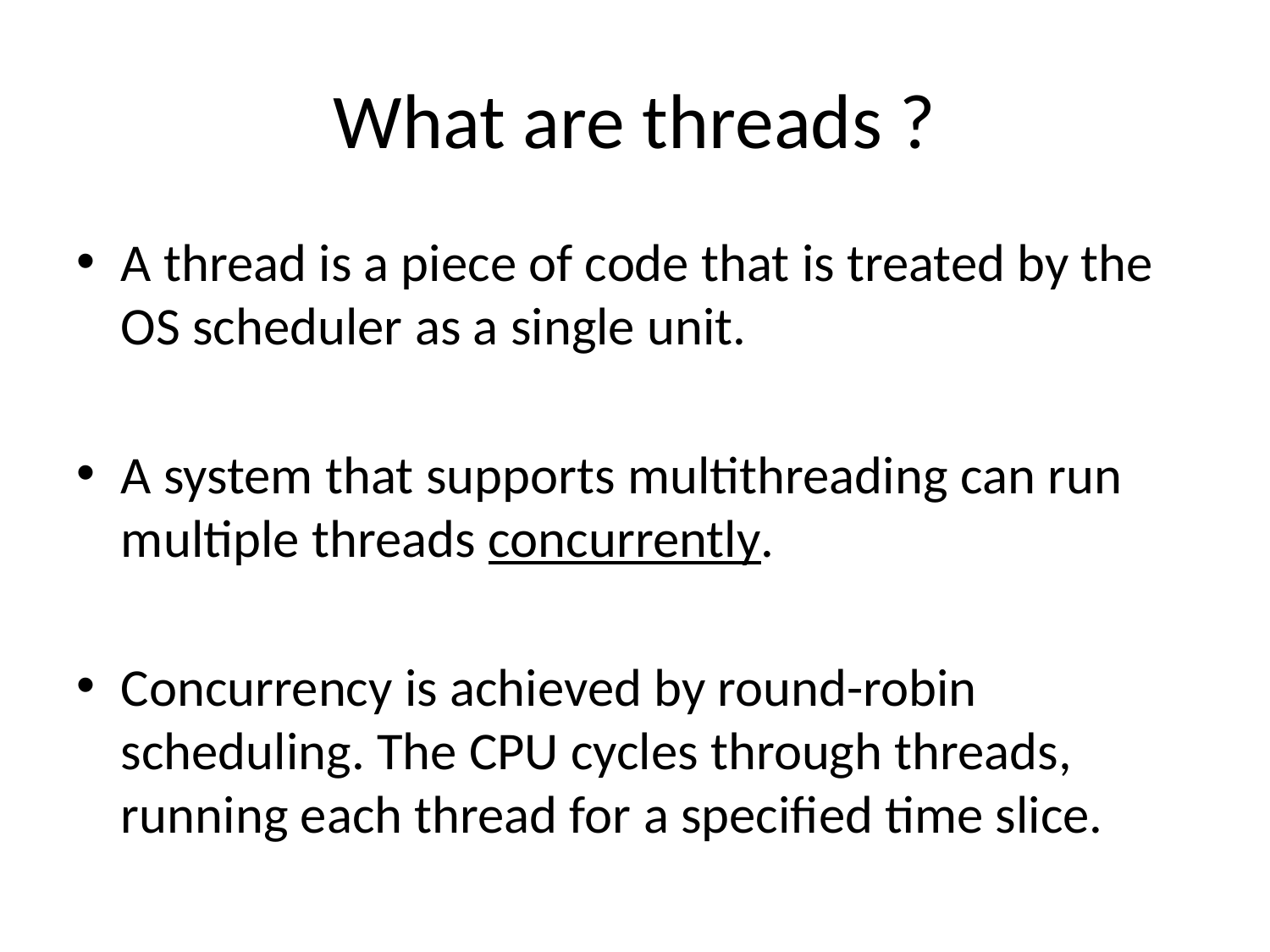

# What are threads ?
A thread is a piece of code that is treated by the OS scheduler as a single unit.

A system that supports multithreading can run multiple threads concurrently.

Concurrency is achieved by round-robin scheduling. The CPU cycles through threads, running each thread for a specified time slice.